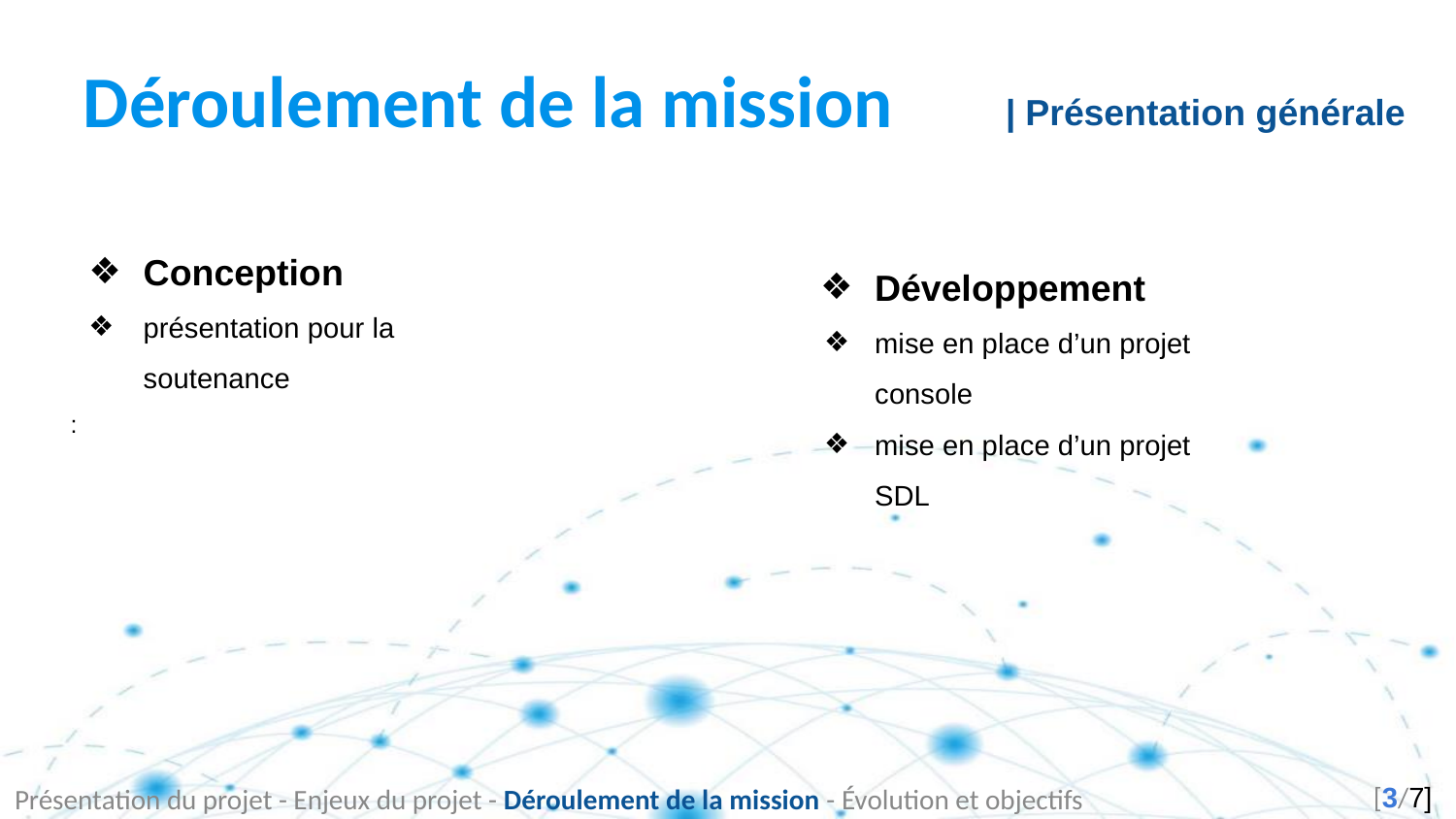

# Déroulement de la mission
| Présentation générale
Conception
présentation pour la soutenance
:
Développement
mise en place d’un projet console
mise en place d’un projet SDL

Présentation du projet - Enjeux du projet - Déroulement de la mission - Évolution et objectifs
[3/7]